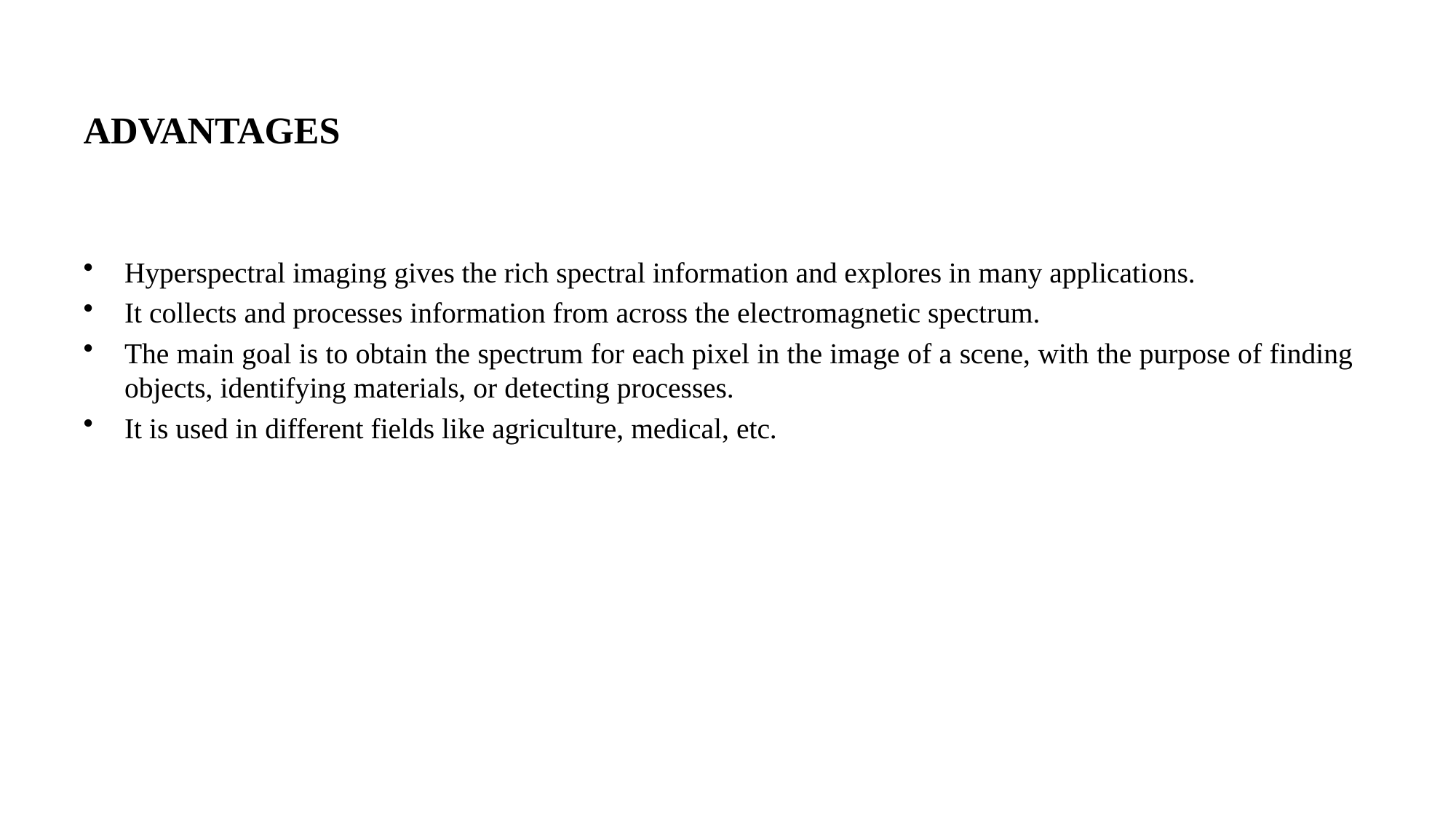

ADVANTAGES
Hyperspectral imaging gives the rich spectral information and explores in many applications.
It collects and processes information from across the electromagnetic spectrum.
The main goal is to obtain the spectrum for each pixel in the image of a scene, with the purpose of finding objects, identifying materials, or detecting processes.
It is used in different fields like agriculture, medical, etc.